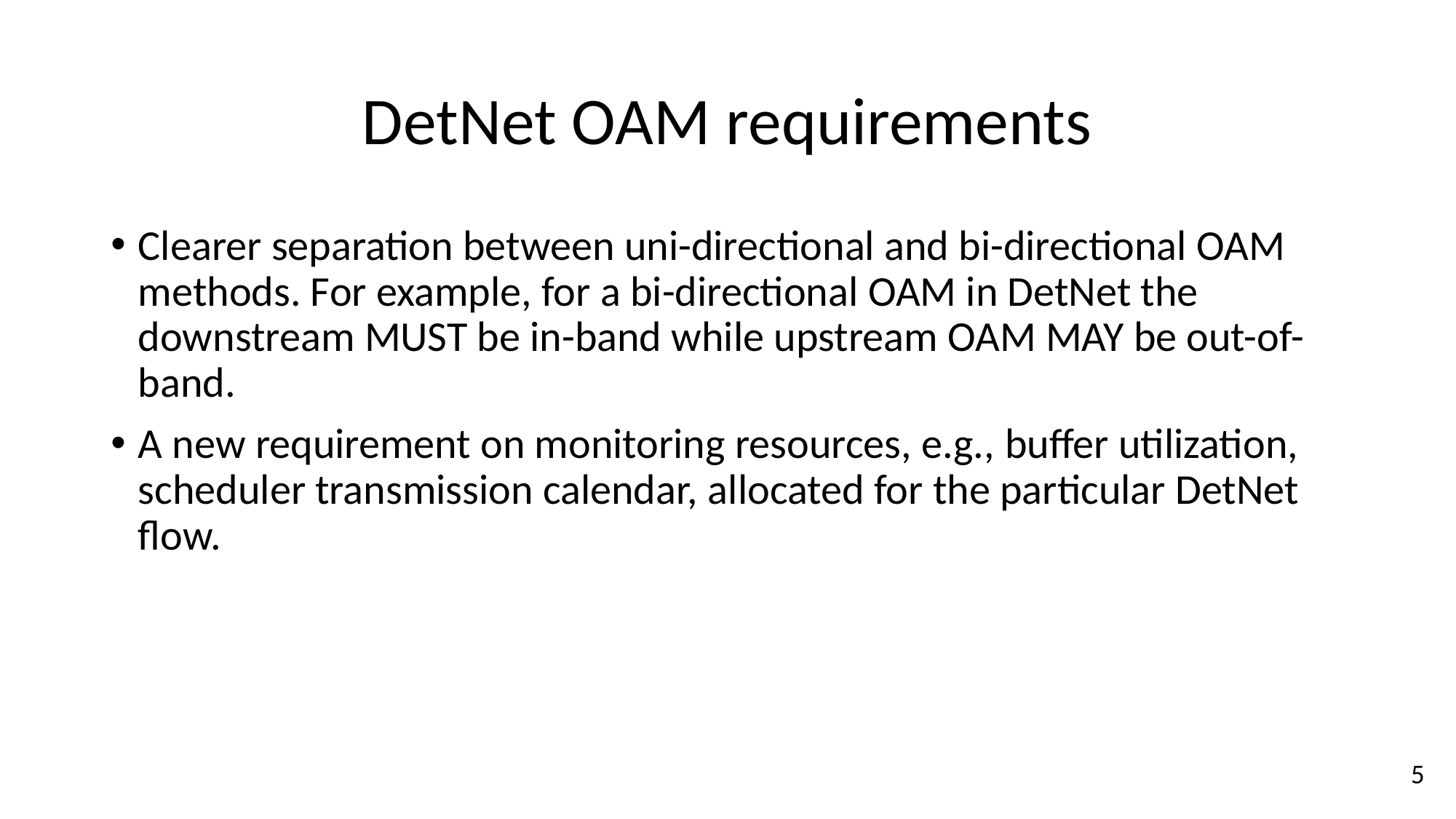

# DetNet OAM requirements
Clearer separation between uni-directional and bi-directional OAM methods. For example, for a bi-directional OAM in DetNet the downstream MUST be in-band while upstream OAM MAY be out-of-band.
A new requirement on monitoring resources, e.g., buffer utilization, scheduler transmission calendar, allocated for the particular DetNet flow.
5